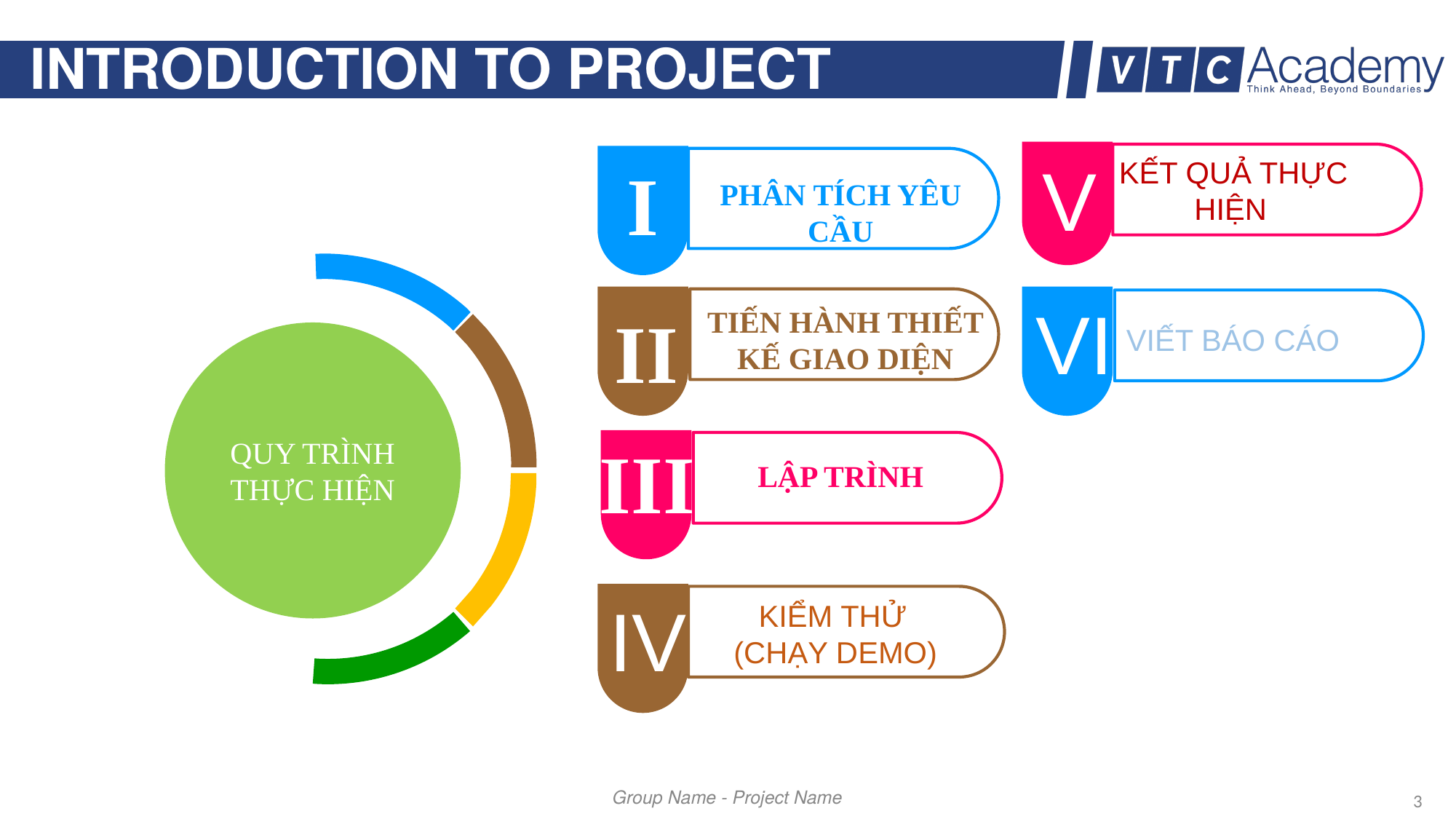

# INTRODUCTION TO PROJECT

V

I
PHÂN TÍCH YÊU CẦU
KẾT QUẢ THỰC                   HIỆN

II
TIẾN HÀNH THIẾT KẾ GIAO DIỆN

VI
VIẾT BÁO CÁO
QUY TRÌNH
THỰC HIỆN

III

LẬP TRÌNH

IV
   KIỂM THỬ
(CHẠY DEMO)
3